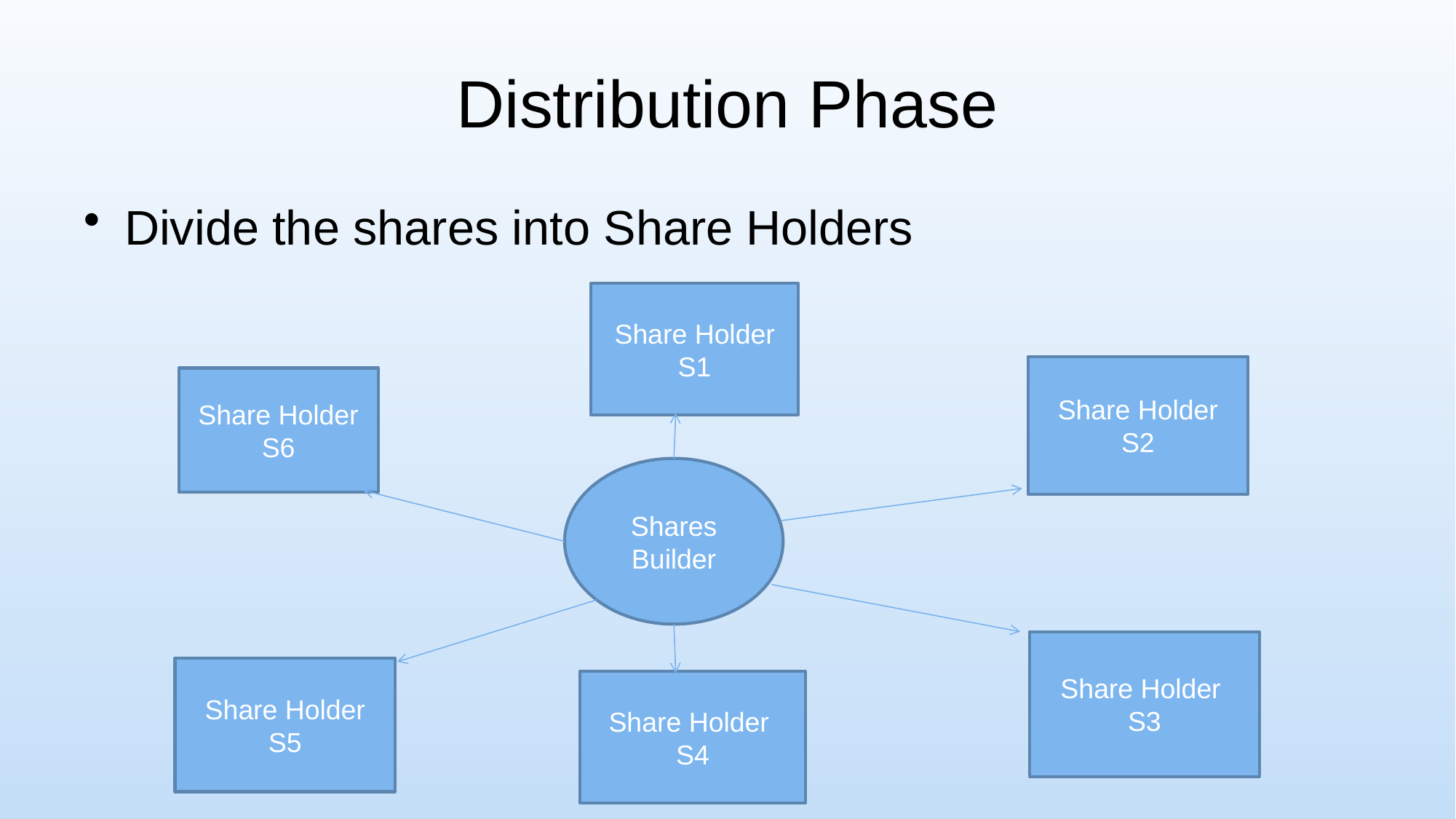

# Distribution Phase
Divide the shares into Share Holders
Share Holder
S1
Share Holder S2
Share Holder
S6
Shares Builder
Share Holder
S3
Share Holder
S5
Share Holder
S4